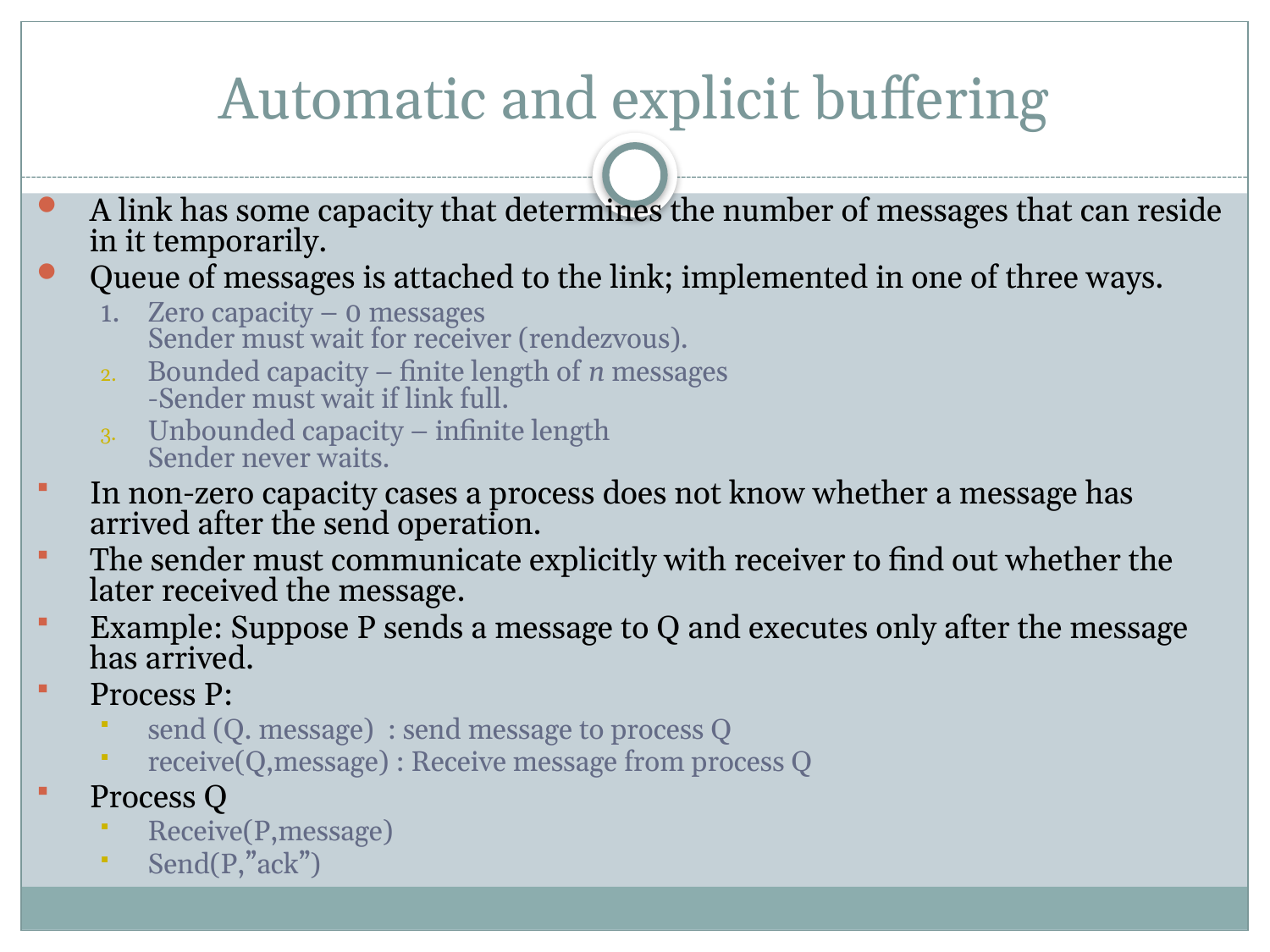

# Automatic and explicit buffering
A link has some capacity that determines the number of messages that can reside in it temporarily.
Queue of messages is attached to the link; implemented in one of three ways.
1.	Zero capacity – 0 messages
Sender must wait for receiver (rendezvous).
Bounded capacity – finite length of n messages
-Sender must wait if link full.
Unbounded capacity – infinite length
Sender never waits.
In non-zero capacity cases a process does not know whether a message has arrived after the send operation.
The sender must communicate explicitly with receiver to find out whether the later received the message.
Example: Suppose P sends a message to Q and executes only after the message has arrived.
Process P:
send (Q. message)  : send message to process Q
receive(Q,message) : Receive message from process Q
Process Q
Receive(P,message)
Send(P,”ack”)